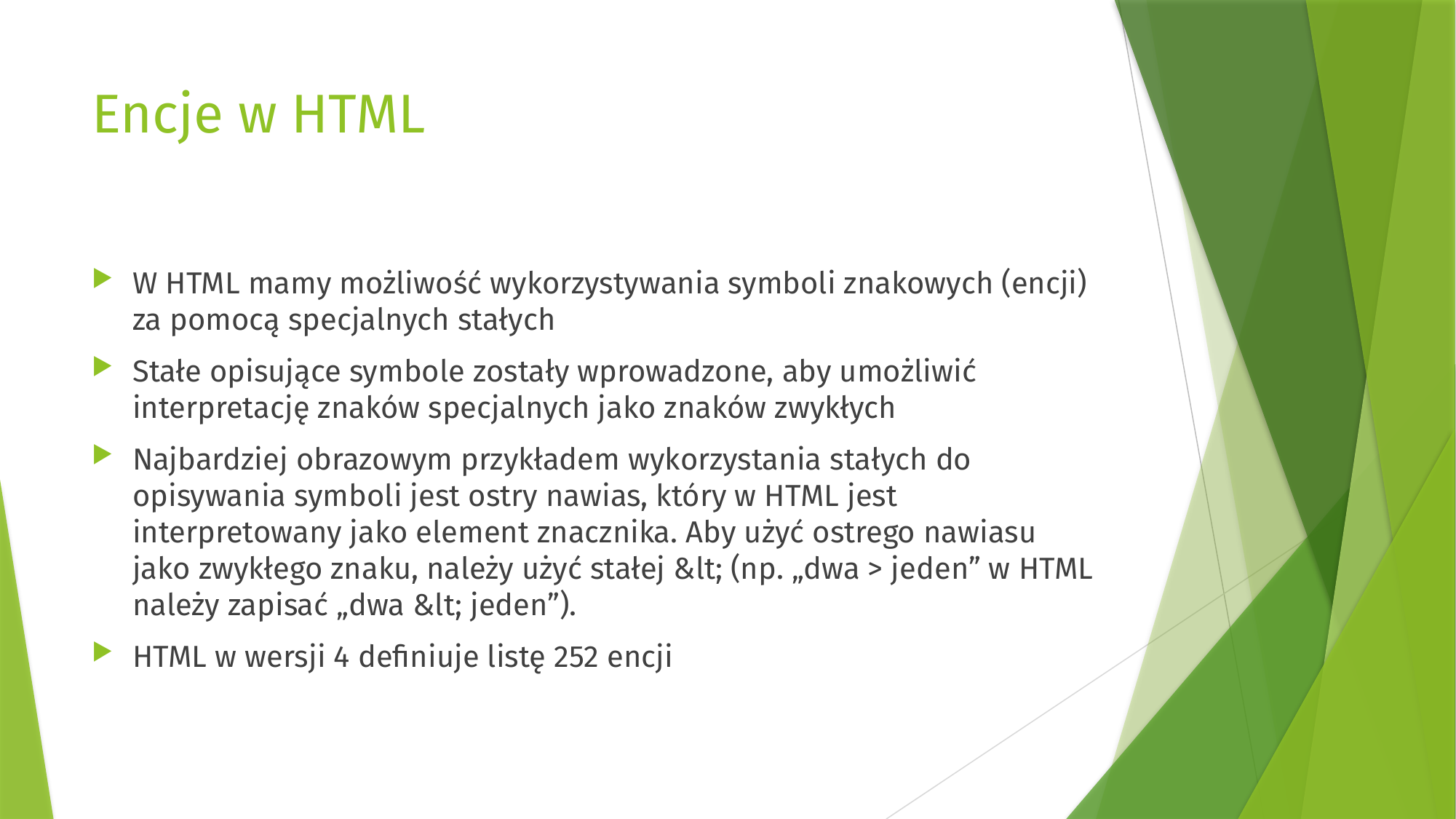

# Encje w HTML
W HTML mamy możliwość wykorzystywania symboli znakowych (encji) za pomocą specjalnych stałych
Stałe opisujące symbole zostały wprowadzone, aby umożliwić interpretację znaków specjalnych jako znaków zwykłych
Najbardziej obrazowym przykładem wykorzystania stałych do opisywania symboli jest ostry nawias, który w HTML jest interpretowany jako element znacznika. Aby użyć ostrego nawiasu jako zwykłego znaku, należy użyć stałej &lt; (np. „dwa > jeden” w HTML należy zapisać „dwa &lt; jeden”).
HTML w wersji 4 definiuje listę 252 encji